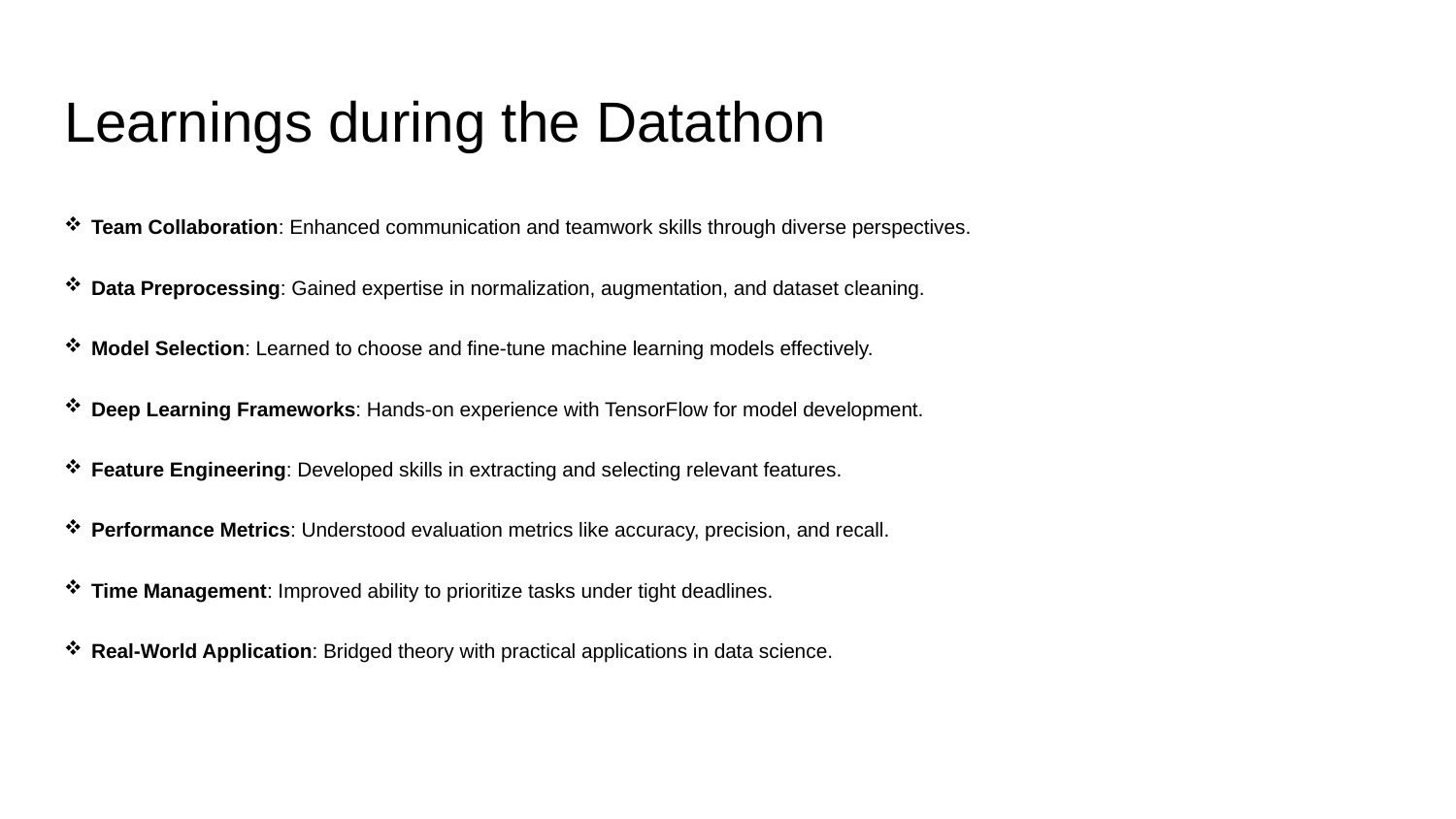

# Learnings during the Datathon
Team Collaboration: Enhanced communication and teamwork skills through diverse perspectives.
Data Preprocessing: Gained expertise in normalization, augmentation, and dataset cleaning.
Model Selection: Learned to choose and fine-tune machine learning models effectively.
Deep Learning Frameworks: Hands-on experience with TensorFlow for model development.
Feature Engineering: Developed skills in extracting and selecting relevant features.
Performance Metrics: Understood evaluation metrics like accuracy, precision, and recall.
Time Management: Improved ability to prioritize tasks under tight deadlines.
Real-World Application: Bridged theory with practical applications in data science.